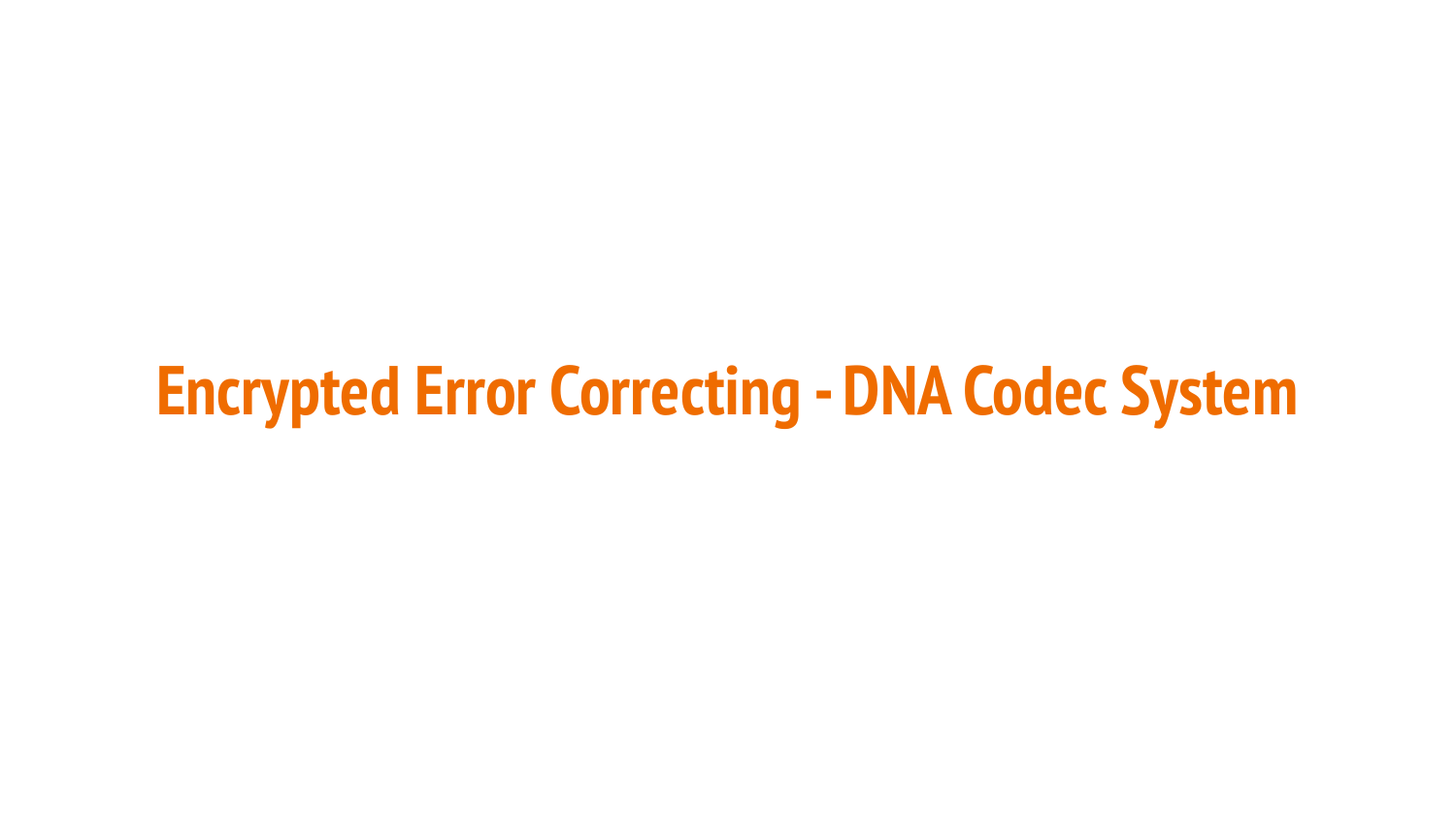

# Encrypted Error Correcting - DNA Codec System